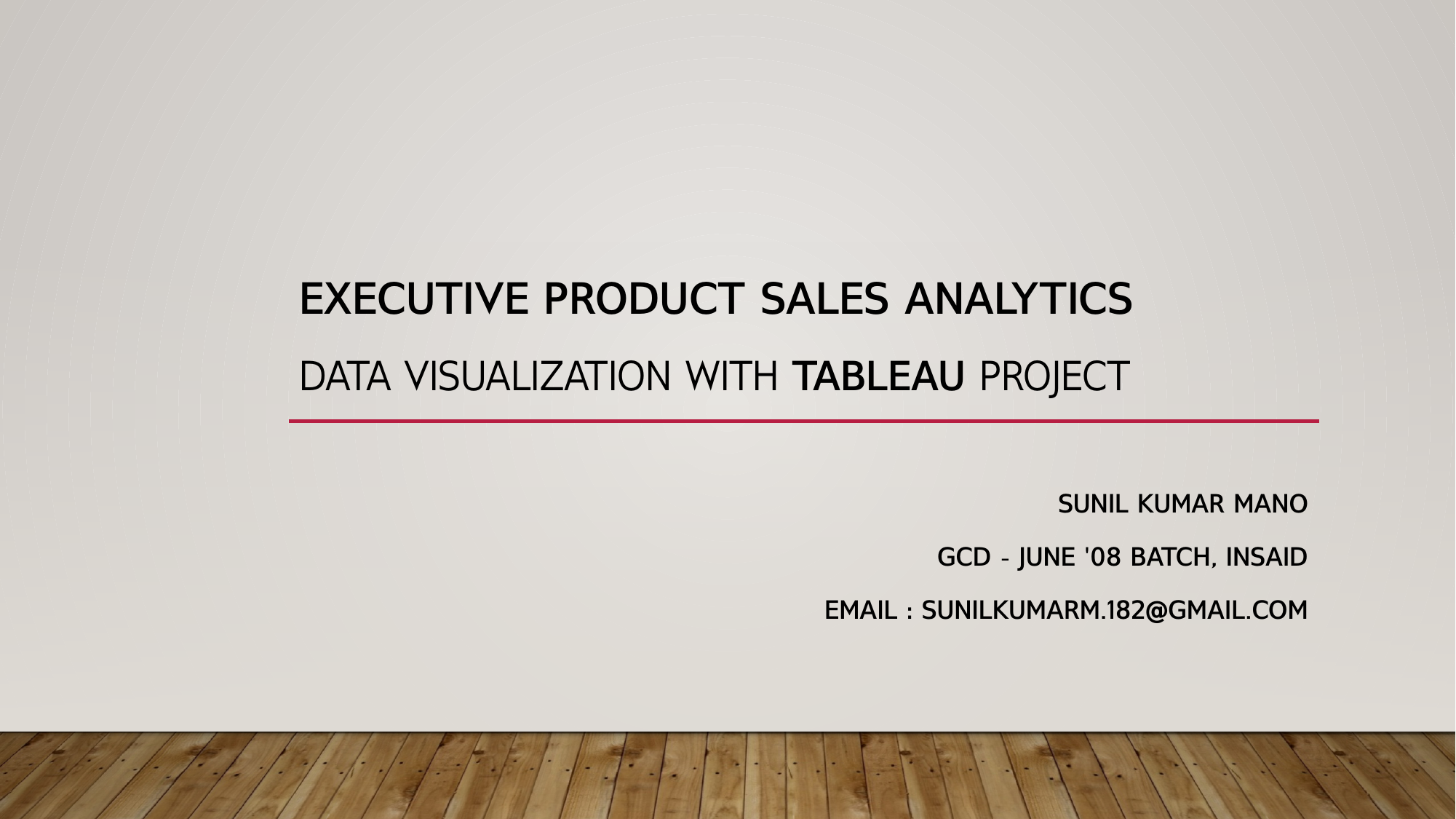

# Executive Product Sales Analytics Data visualization with Tableau project

Sunil Kumar Mano
GCD - June '08 batch, INSAID
Email : sunilkumarm.182@gmail.com